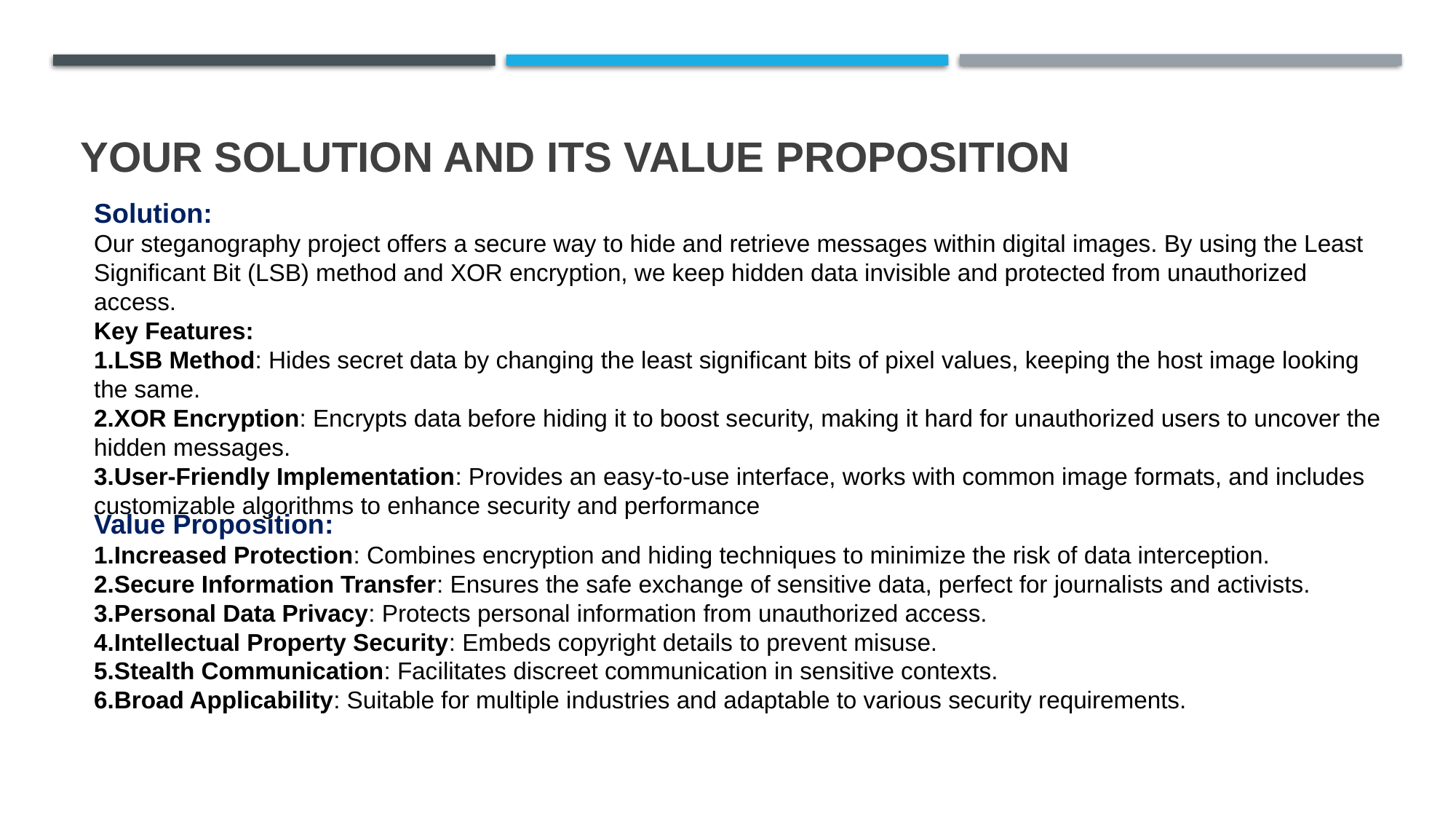

# YOUR SOLUTION AND ITS VALUE PROPOSITION
Solution:
Our steganography project offers a secure way to hide and retrieve messages within digital images. By using the Least Significant Bit (LSB) method and XOR encryption, we keep hidden data invisible and protected from unauthorized access.
Key Features:
LSB Method: Hides secret data by changing the least significant bits of pixel values, keeping the host image looking the same.
XOR Encryption: Encrypts data before hiding it to boost security, making it hard for unauthorized users to uncover the hidden messages.
User-Friendly Implementation: Provides an easy-to-use interface, works with common image formats, and includes customizable algorithms to enhance security and performance

Value Proposition:
Increased Protection: Combines encryption and hiding techniques to minimize the risk of data interception.
Secure Information Transfer: Ensures the safe exchange of sensitive data, perfect for journalists and activists.
Personal Data Privacy: Protects personal information from unauthorized access.
Intellectual Property Security: Embeds copyright details to prevent misuse.
Stealth Communication: Facilitates discreet communication in sensitive contexts.
Broad Applicability: Suitable for multiple industries and adaptable to various security requirements.